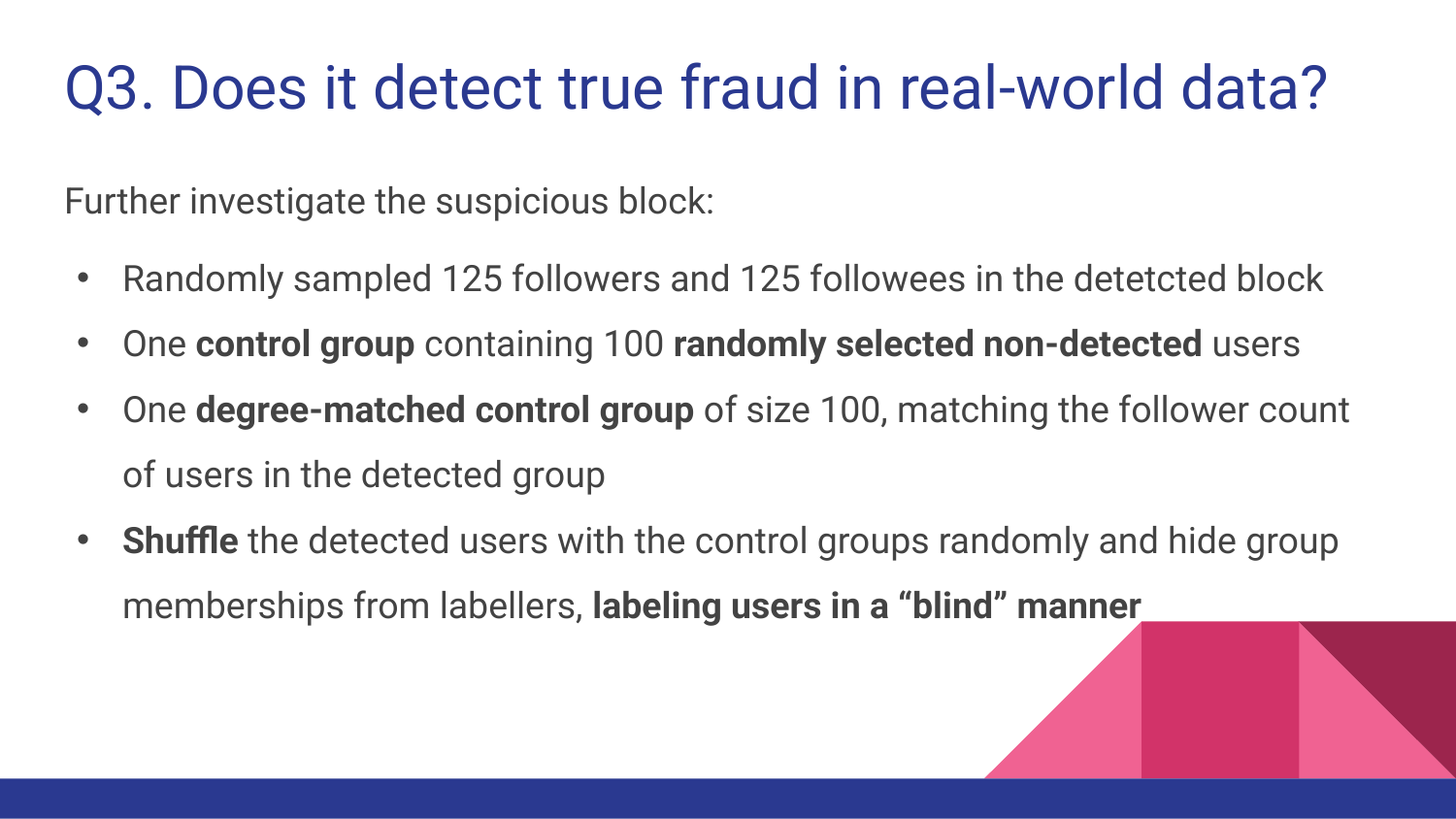

# Q3. Does it detect true fraud in real-world data?

Further investigate the suspicious block:
Randomly sampled 125 followers and 125 followees in the detetcted block
One control group containing 100 randomly selected non-detected users
One degree-matched control group of size 100, matching the follower count of users in the detected group
Shuffle the detected users with the control groups randomly and hide group memberships from labellers, labeling users in a “blind” manner